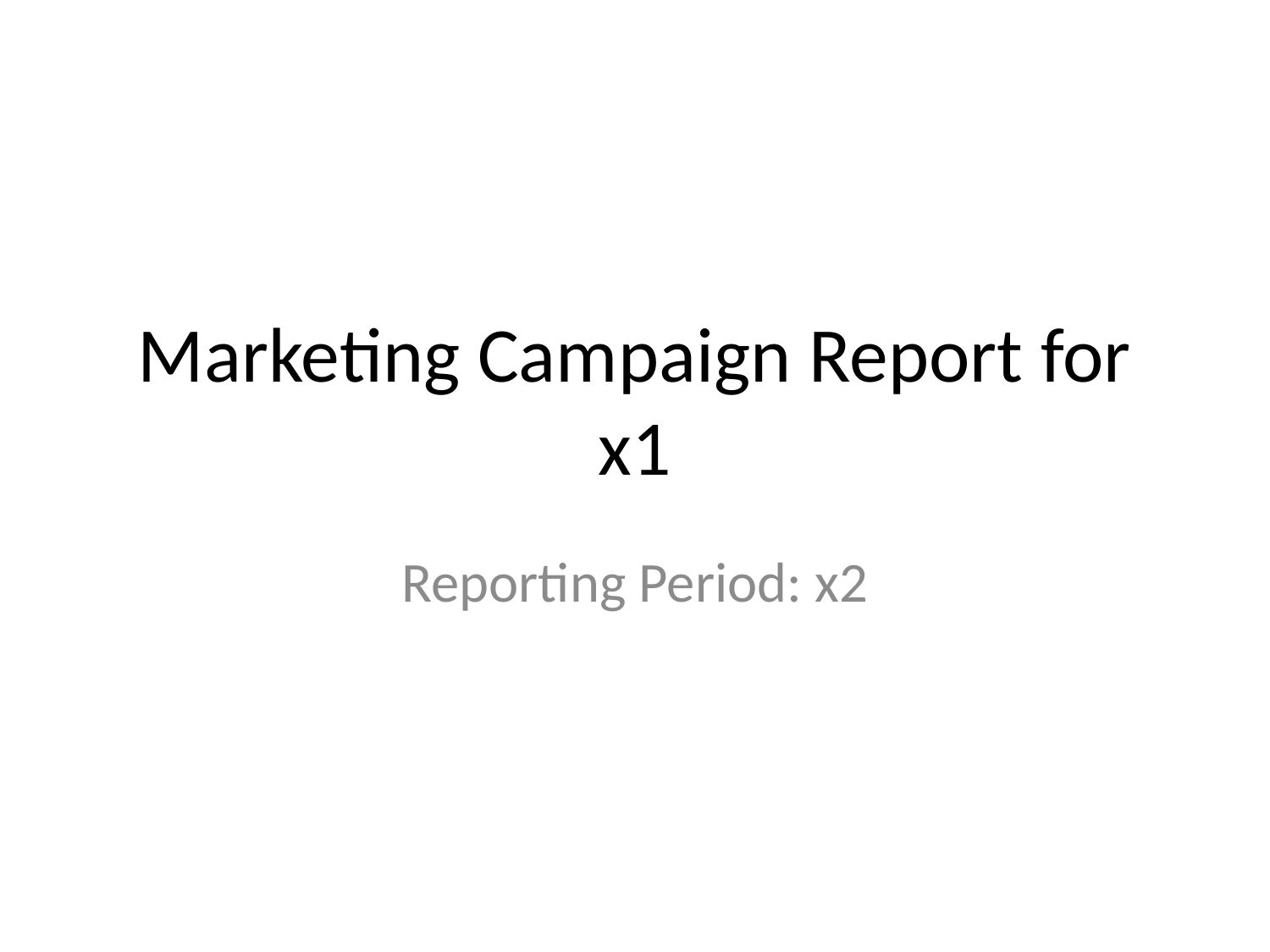

# Marketing Campaign Report for x1
Reporting Period: x2